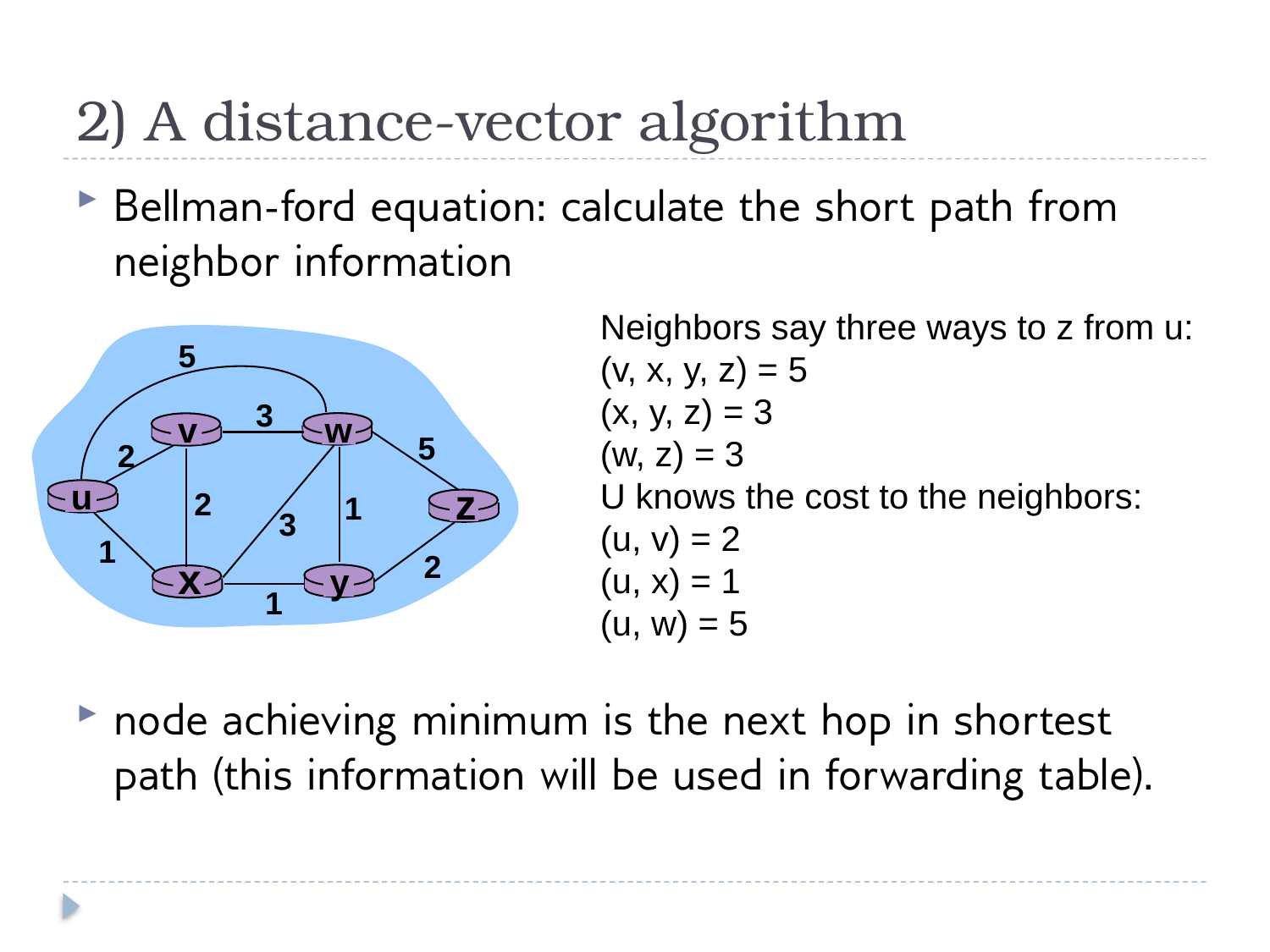

# 2) A distance-vector algorithm
Bellman-ford equation: calculate the short path from neighbor information

node achieving minimum is the next hop in shortest path (this information will be used in forwarding table).

Neighbors say three ways to z from u:
(v, x, y, z) = 5
(x, y, z) = 3
(w, z) = 3
U knows the cost to the neighbors:
(u, v) = 2
(u, x) = 1
(u, w) = 5

5

3
v

w

5

2

u

z

2

1

3

1
2
x

y

1